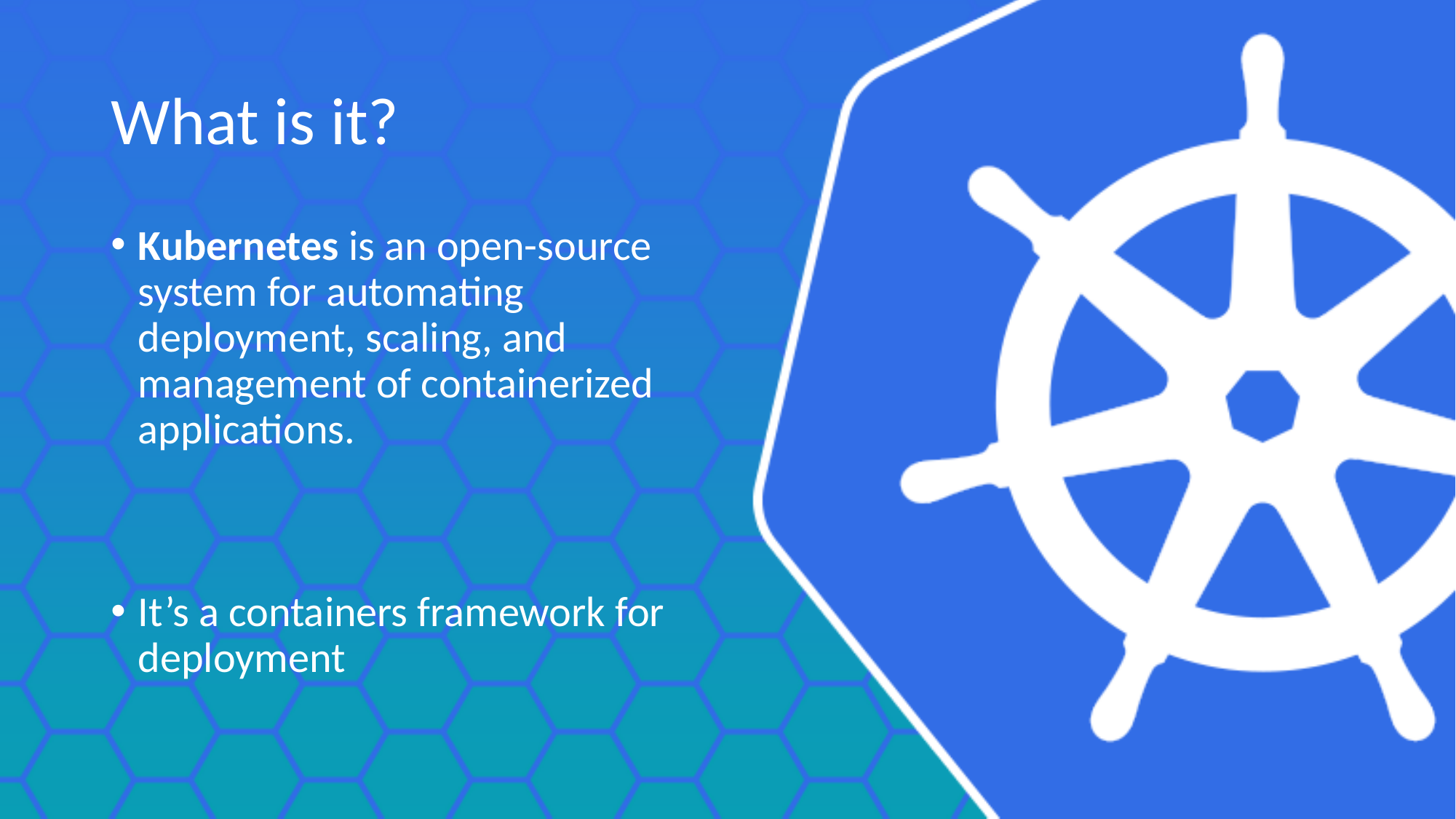

# What is it?
Kubernetes is an open-source system for automating deployment, scaling, and management of containerized applications.

It’s a containers framework for deployment